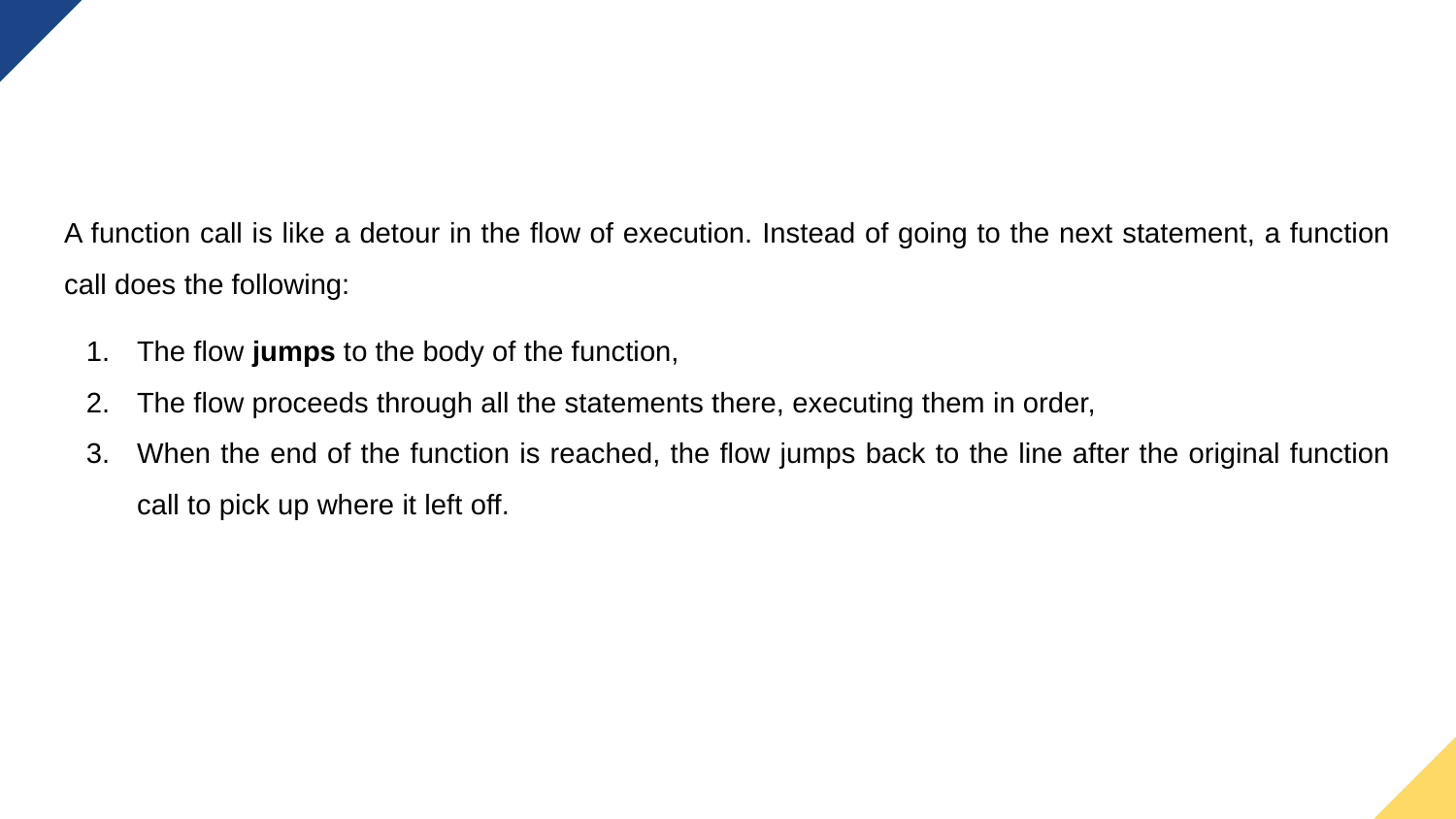

A function call is like a detour in the flow of execution. Instead of going to the next statement, a function call does the following:
The flow jumps to the body of the function,
The flow proceeds through all the statements there, executing them in order,
When the end of the function is reached, the flow jumps back to the line after the original function call to pick up where it left off.